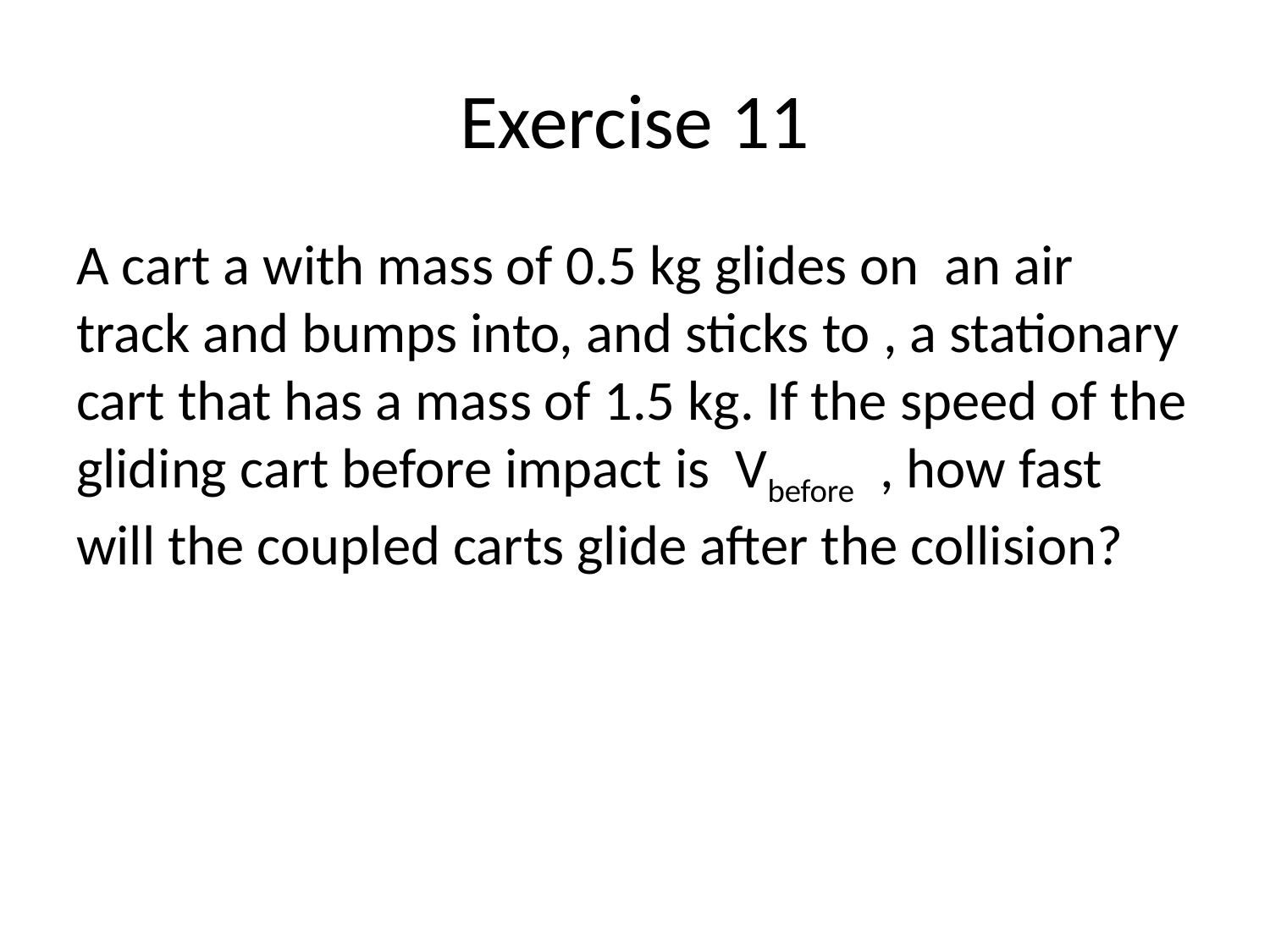

# Exercise 11
A cart a with mass of 0.5 kg glides on  an air track and bumps into, and sticks to , a stationary cart that has a mass of 1.5 kg. If the speed of the gliding cart before impact is  Vbefore  , how fast will the coupled carts glide after the collision?